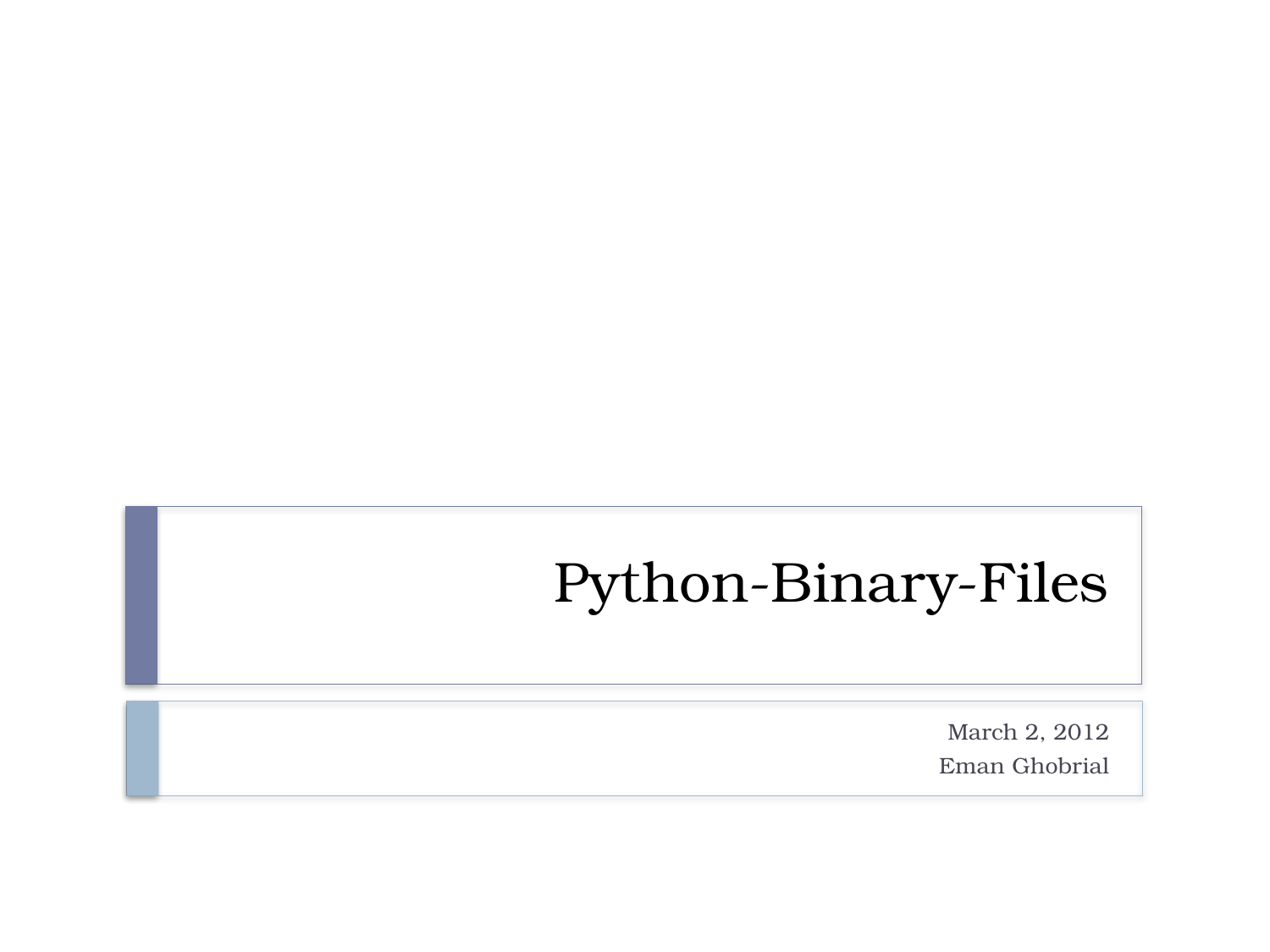

# Python-Binary-Files
March 2, 2012
Eman Ghobrial